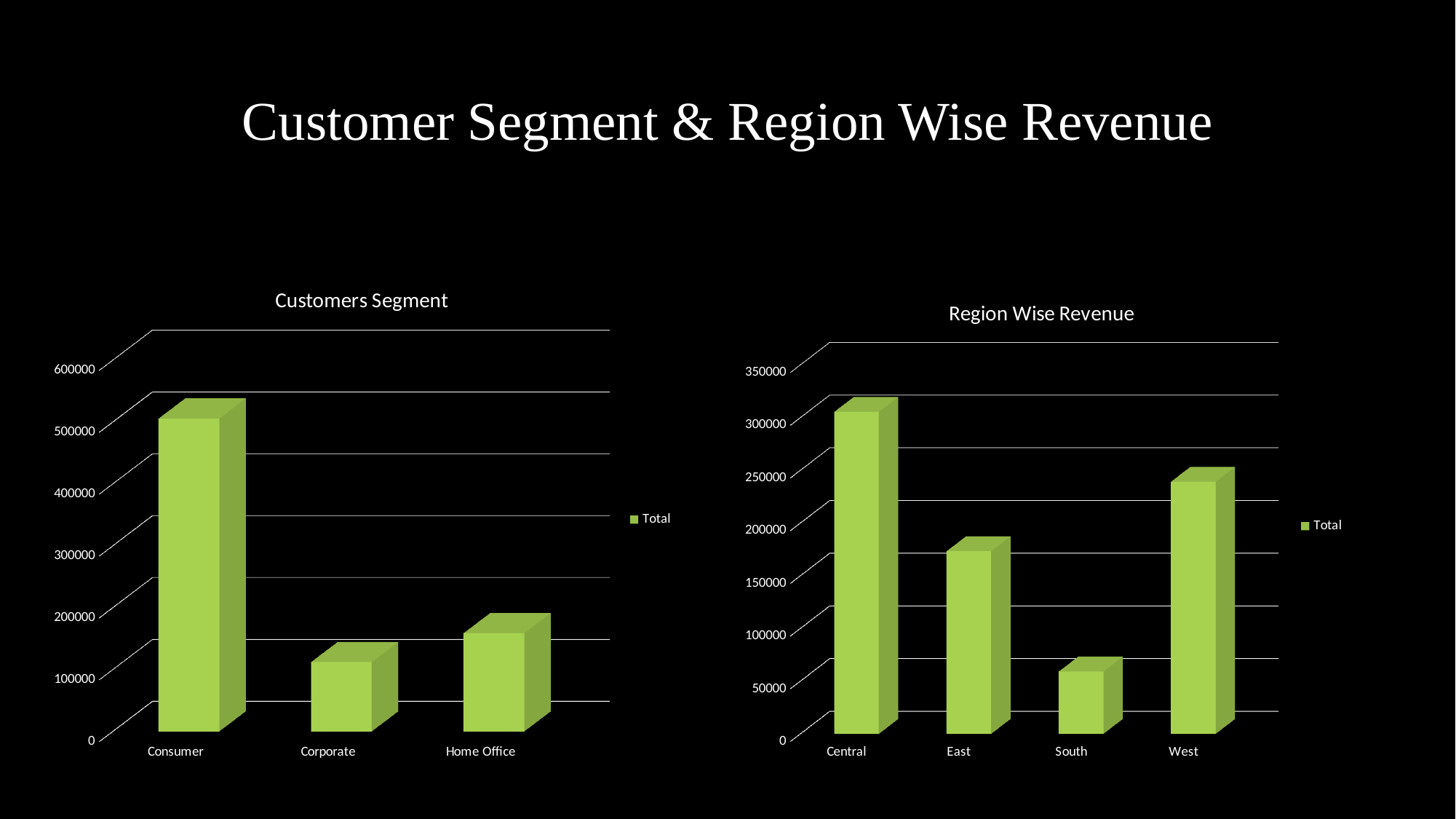

# Customer Segment & Region Wise Revenue

[unsupported chart]

[unsupported chart]